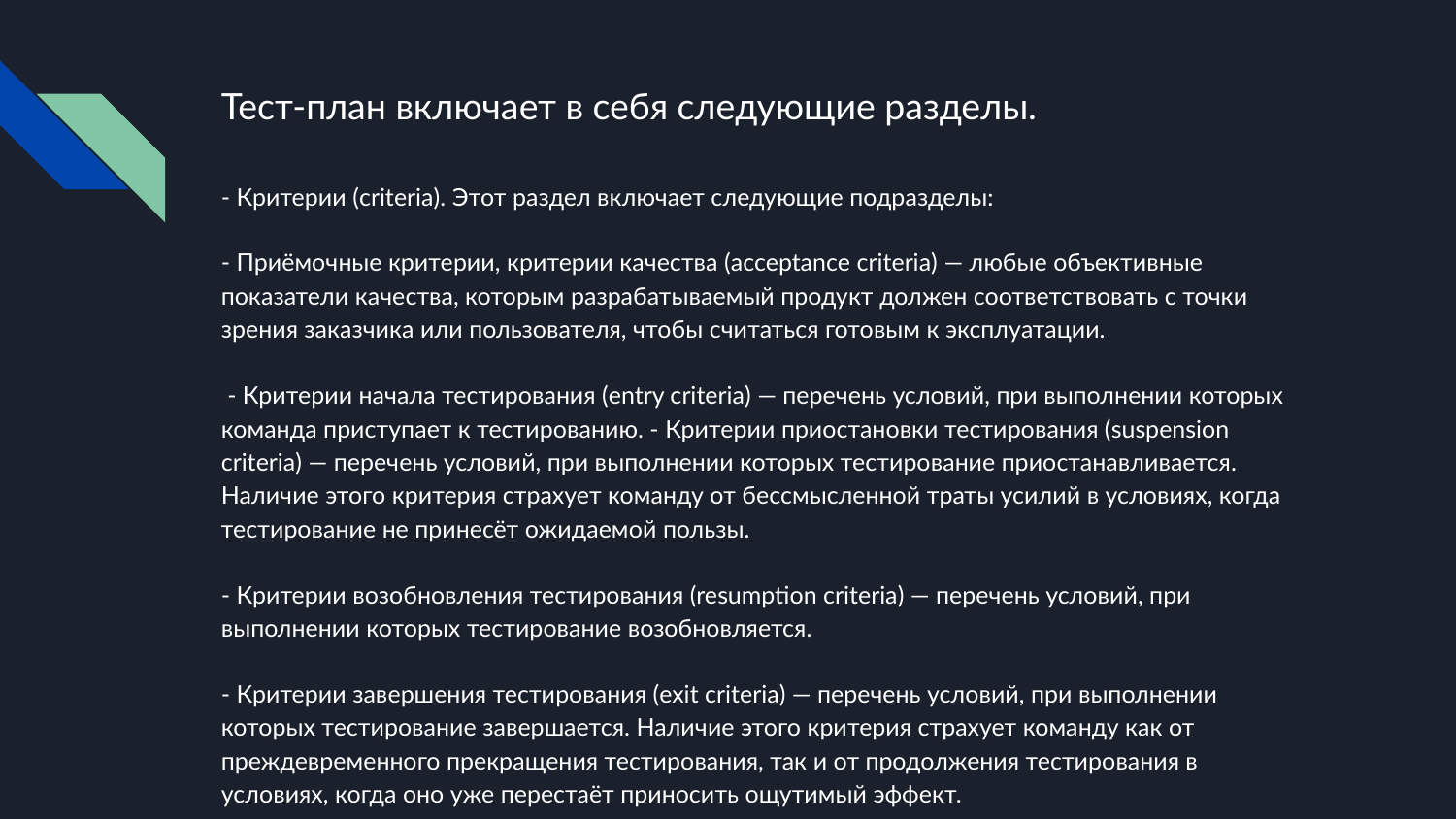

# Тест-план включает в себя следующие разделы.

- Критерии (criteria). Этот раздел включает следующие подразделы:
- Приёмочные критерии, критерии качества (acceptance criteria) — любые объективные показатели качества, которым разрабатываемый продукт должен соответствовать с точки зрения заказчика или пользователя, чтобы считаться готовым к эксплуатации.
 - Критерии начала тестирования (entry criteria) — перечень условий, при выполнении которых команда приступает к тестированию. - Критерии приостановки тестирования (suspension criteria) — перечень условий, при выполнении которых тестирование приостанавливается. Наличие этого критерия страхует команду от бессмысленной траты усилий в условиях, когда тестирование не принесёт ожидаемой пользы.
- Критерии возобновления тестирования (resumption criteria) — перечень условий, при выполнении которых тестирование возобновляется.
- Критерии завершения тестирования (exit criteria) — перечень условий, при выполнении которых тестирование завершается. Наличие этого критерия страхует команду как от преждевременного прекращения тестирования, так и от продолжения тестирования в условиях, когда оно уже перестаёт приносить ощутимый эффект.